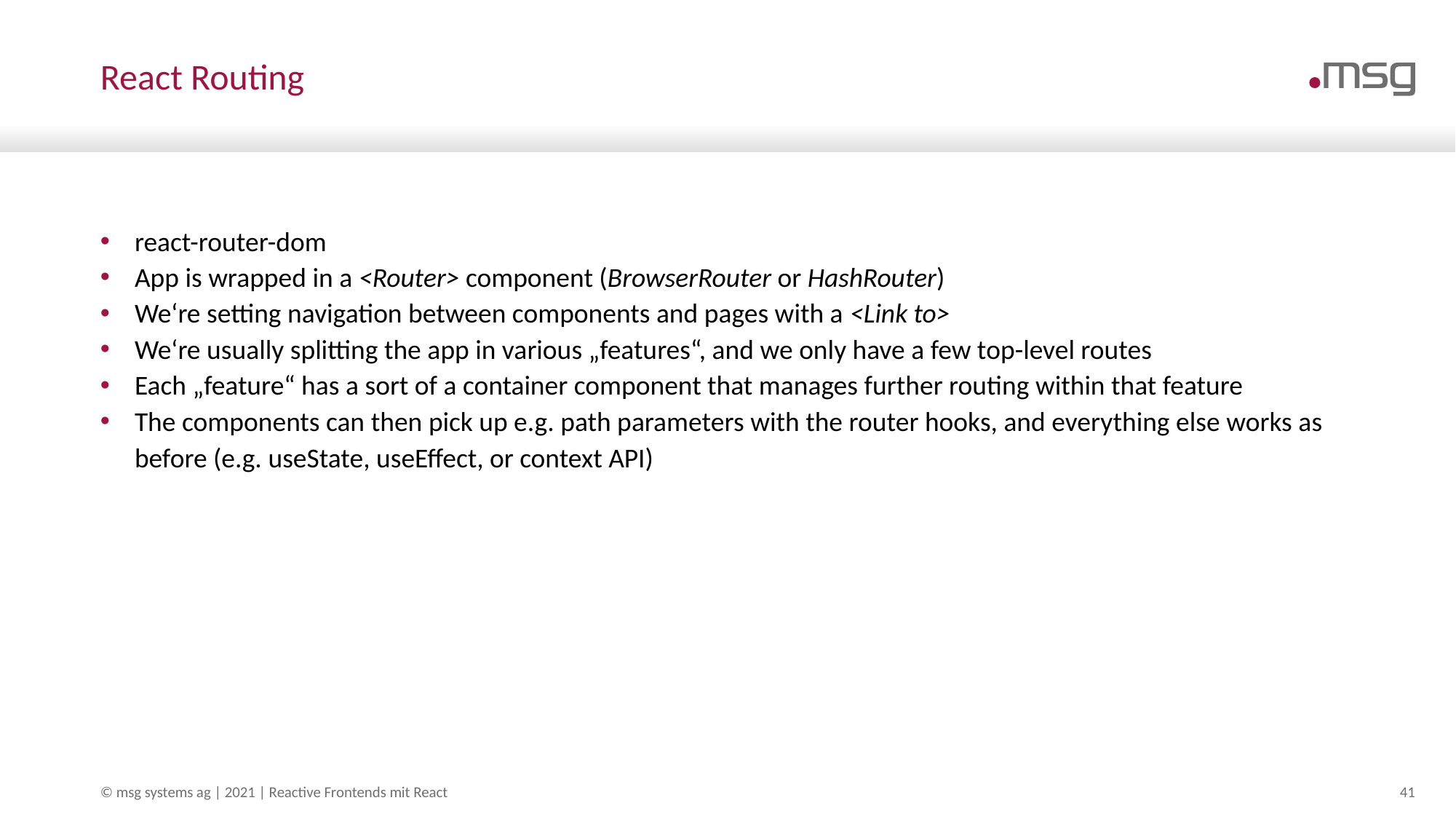

# React Routing
react-router-dom
App is wrapped in a <Router> component (BrowserRouter or HashRouter)
We‘re setting navigation between components and pages with a <Link to>
We‘re usually splitting the app in various „features“, and we only have a few top-level routes
Each „feature“ has a sort of a container component that manages further routing within that feature
The components can then pick up e.g. path parameters with the router hooks, and everything else works as before (e.g. useState, useEffect, or context API)
© msg systems ag | 2021 | Reactive Frontends mit React
41